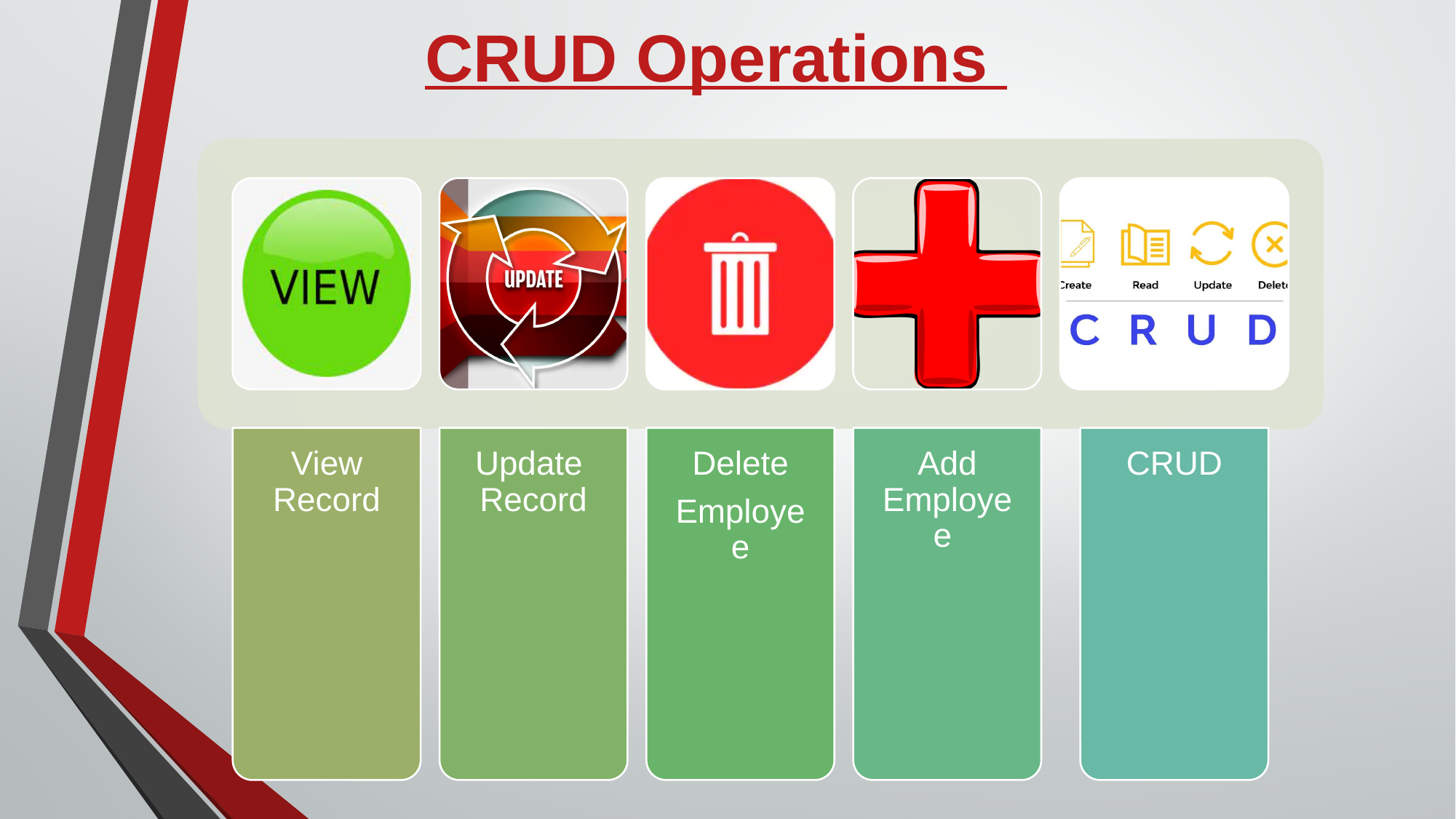

CRUD Operations
View Record
Update  Record
Delete
Employee
Add Employee
CRUD